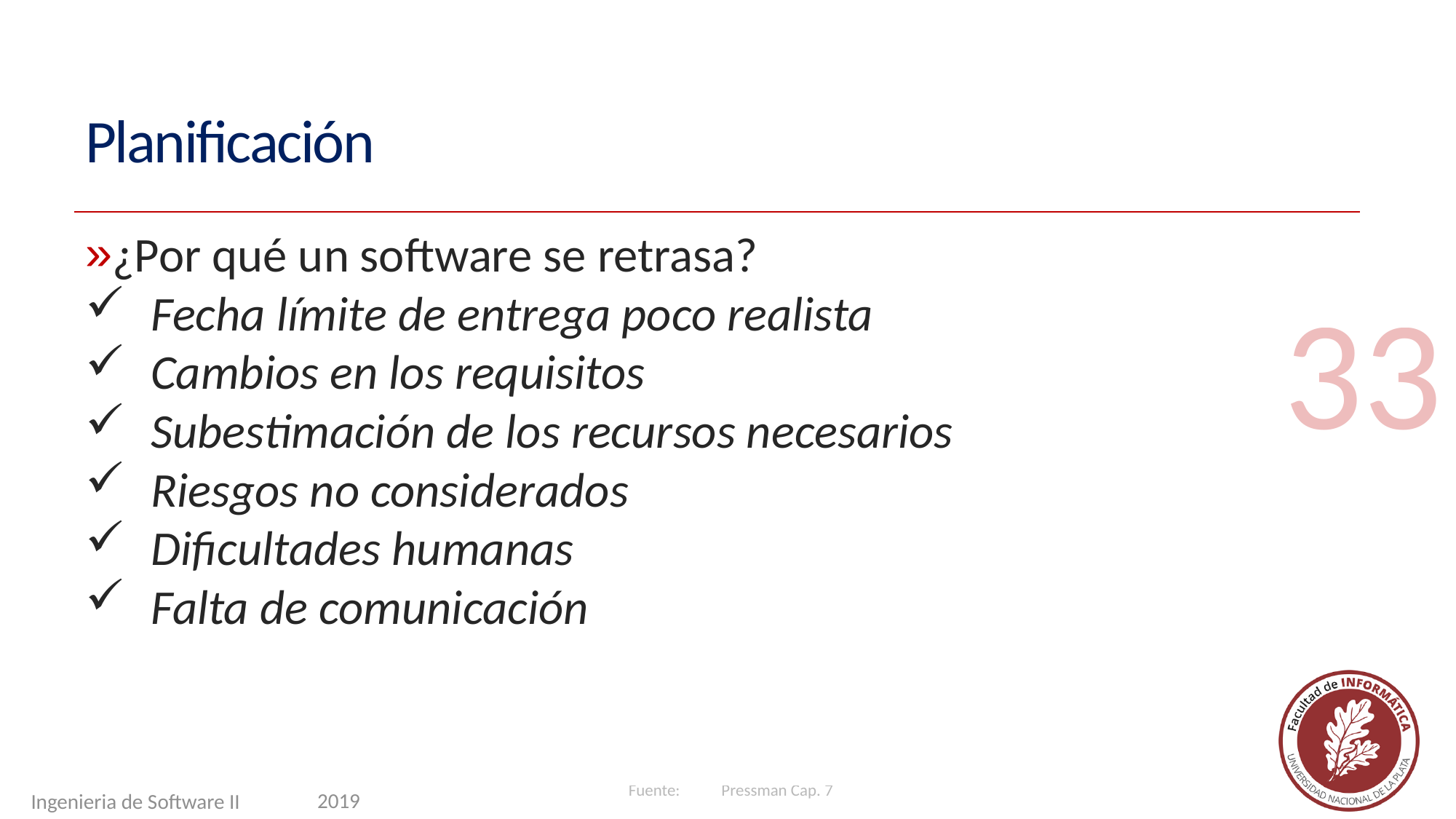

# Planificación
¿Por qué un software se retrasa?
Fecha límite de entrega poco realista
Cambios en los requisitos
Subestimación de los recursos necesarios
Riesgos no considerados
Dificultades humanas
Falta de comunicación

33
Pressman Cap. 7
2019
Ingenieria de Software II